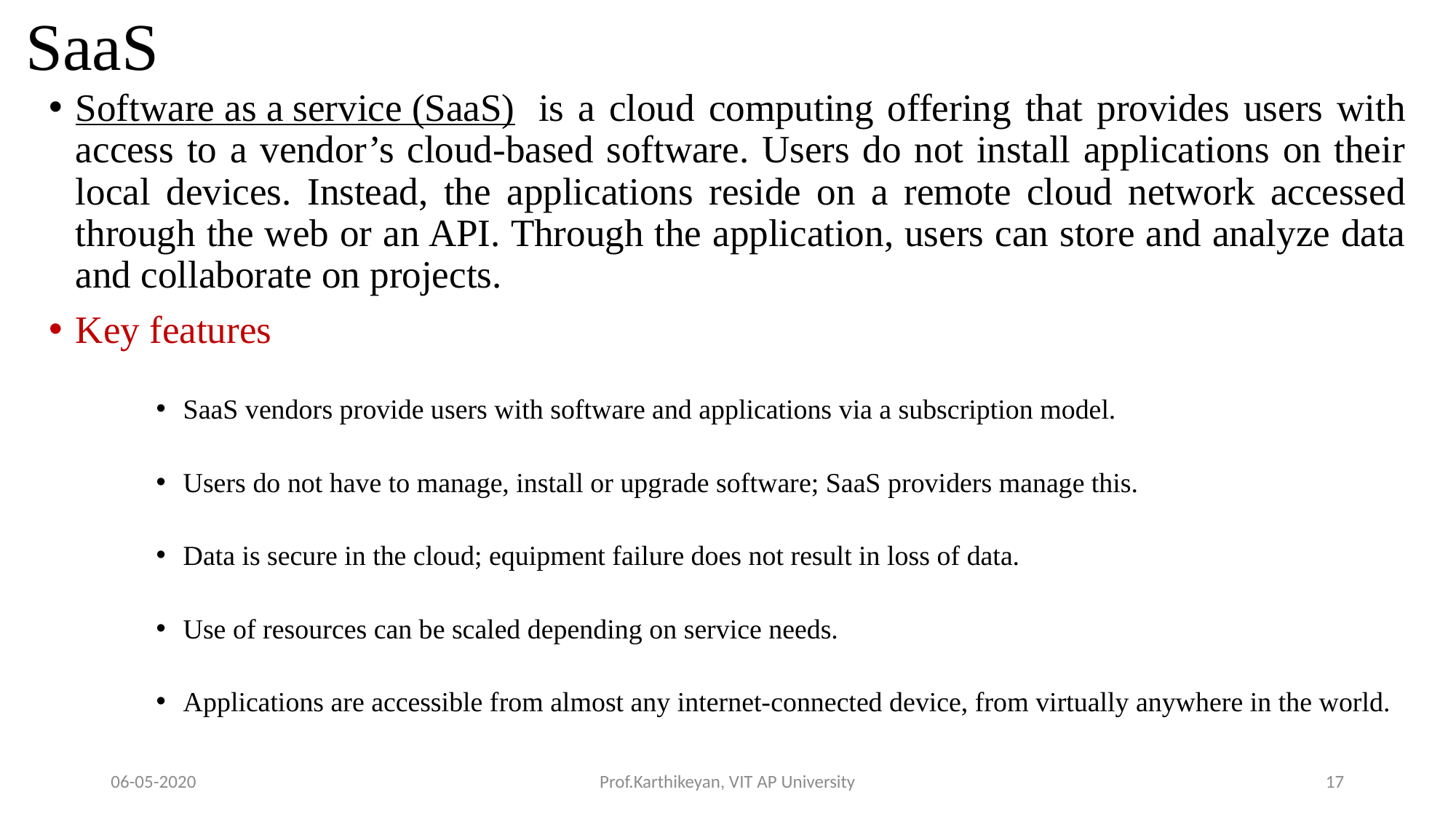

# SaaS
Software as a service (SaaS)  is a cloud computing offering that provides users with access to a vendor’s cloud-based software. Users do not install applications on their local devices. Instead, the applications reside on a remote cloud network accessed through the web or an API. Through the application, users can store and analyze data and collaborate on projects.
Key features
SaaS vendors provide users with software and applications via a subscription model.
Users do not have to manage, install or upgrade software; SaaS providers manage this.
Data is secure in the cloud; equipment failure does not result in loss of data.
Use of resources can be scaled depending on service needs.
Applications are accessible from almost any internet-connected device, from virtually anywhere in the world.

06-05-2020
Prof.Karthikeyan, VIT AP University
17